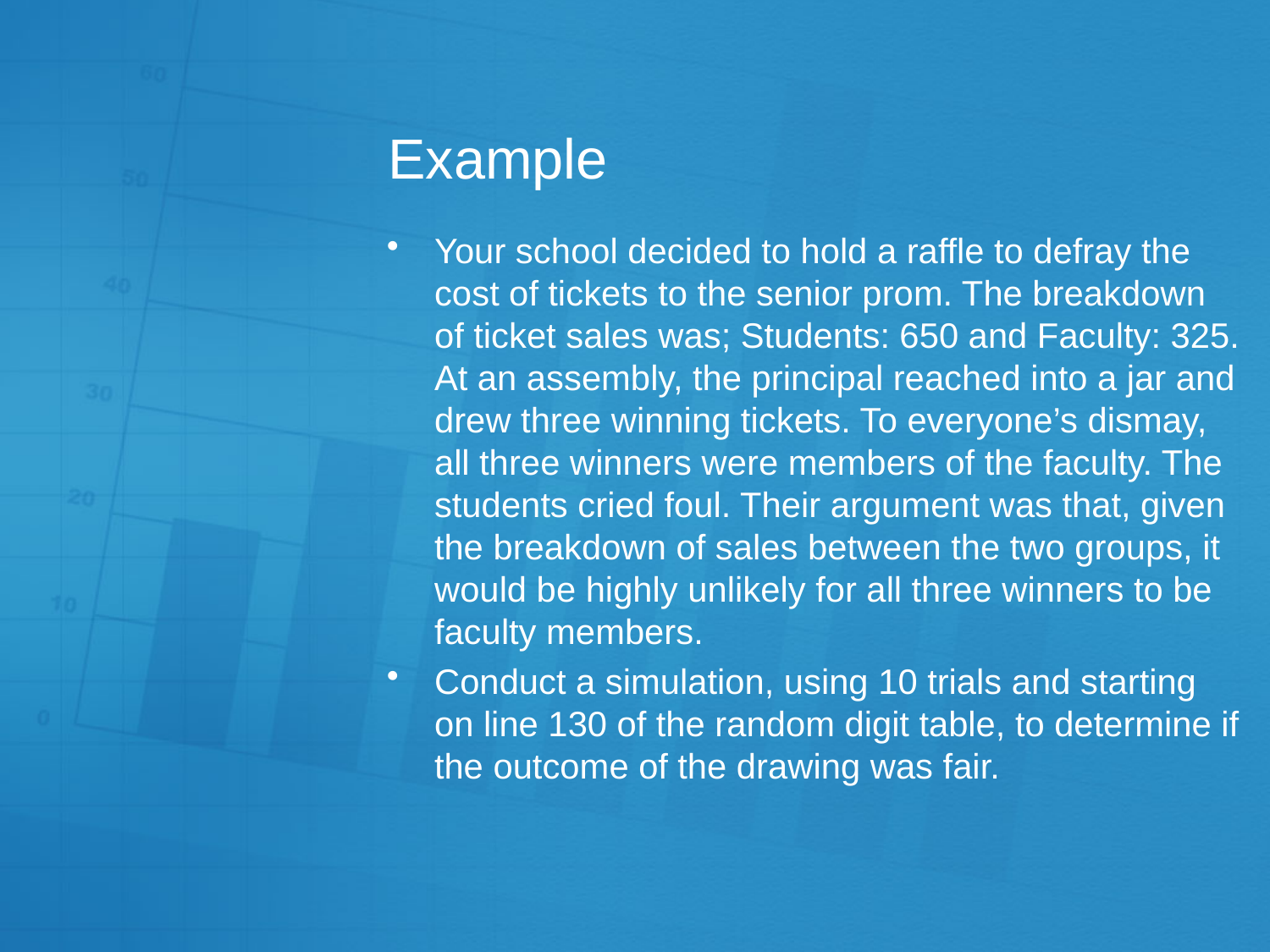

# Example
Your school decided to hold a raffle to defray the cost of tickets to the senior prom. The breakdown of ticket sales was; Students: 650 and Faculty: 325. At an assembly, the principal reached into a jar and drew three winning tickets. To everyone’s dismay, all three winners were members of the faculty. The students cried foul. Their argument was that, given the breakdown of sales between the two groups, it would be highly unlikely for all three winners to be faculty members.
Conduct a simulation, using 10 trials and starting on line 130 of the random digit table, to determine if the outcome of the drawing was fair.